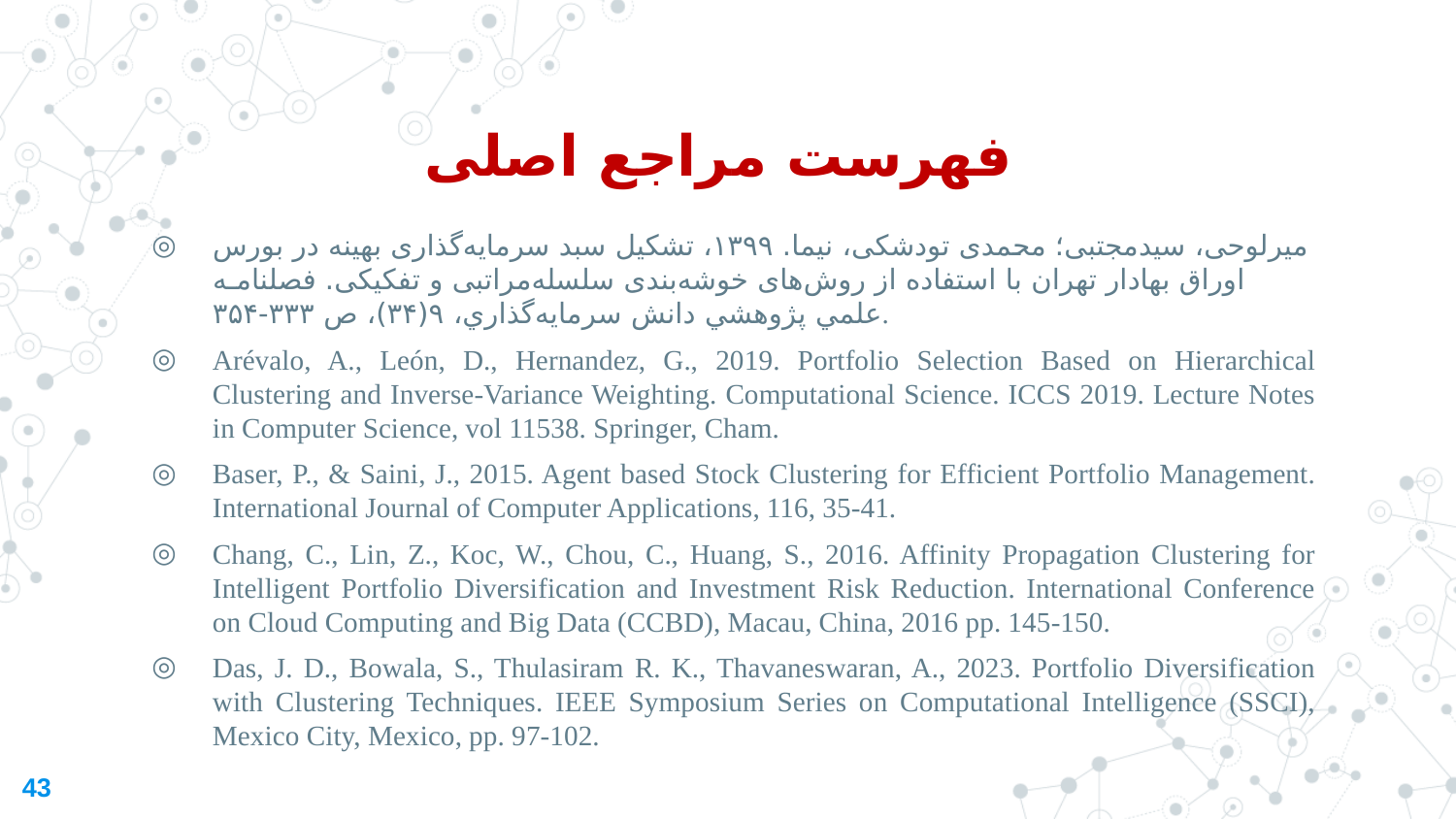

فهرست مراجع اصلی
میرلوحی، سیدمجتبی؛ محمدی تودشکی، نیما. ۱۳۹۹، تشکیل سبد سرمایه‌گذاری بهینه در بورس اوراق بهادار تهران با استفاده از روش‌های خوشه‌بندی سلسله‌مراتبی و تفکیکی. فصلنامـه علمي پژوهشي دانش سرمايه‌گذاري، ۹(۳۴)، ص ۳۳۳-۳۵۴.
Arévalo, A., León, D., Hernandez, G., 2019. Portfolio Selection Based on Hierarchical Clustering and Inverse-Variance Weighting. Computational Science. ICCS 2019. Lecture Notes in Computer Science, vol 11538. Springer, Cham.
Baser, P., & Saini, J., 2015. Agent based Stock Clustering for Efficient Portfolio Management. International Journal of Computer Applications, 116, 35-41.
Chang, C., Lin, Z., Koc, W., Chou, C., Huang, S., 2016. Affinity Propagation Clustering for Intelligent Portfolio Diversification and Investment Risk Reduction. International Conference on Cloud Computing and Big Data (CCBD), Macau, China, 2016 pp. 145-150.
Das, J. D., Bowala, S., Thulasiram R. K., Thavaneswaran, A., 2023. Portfolio Diversification with Clustering Techniques. IEEE Symposium Series on Computational Intelligence (SSCI), Mexico City, Mexico, pp. 97-102.
43